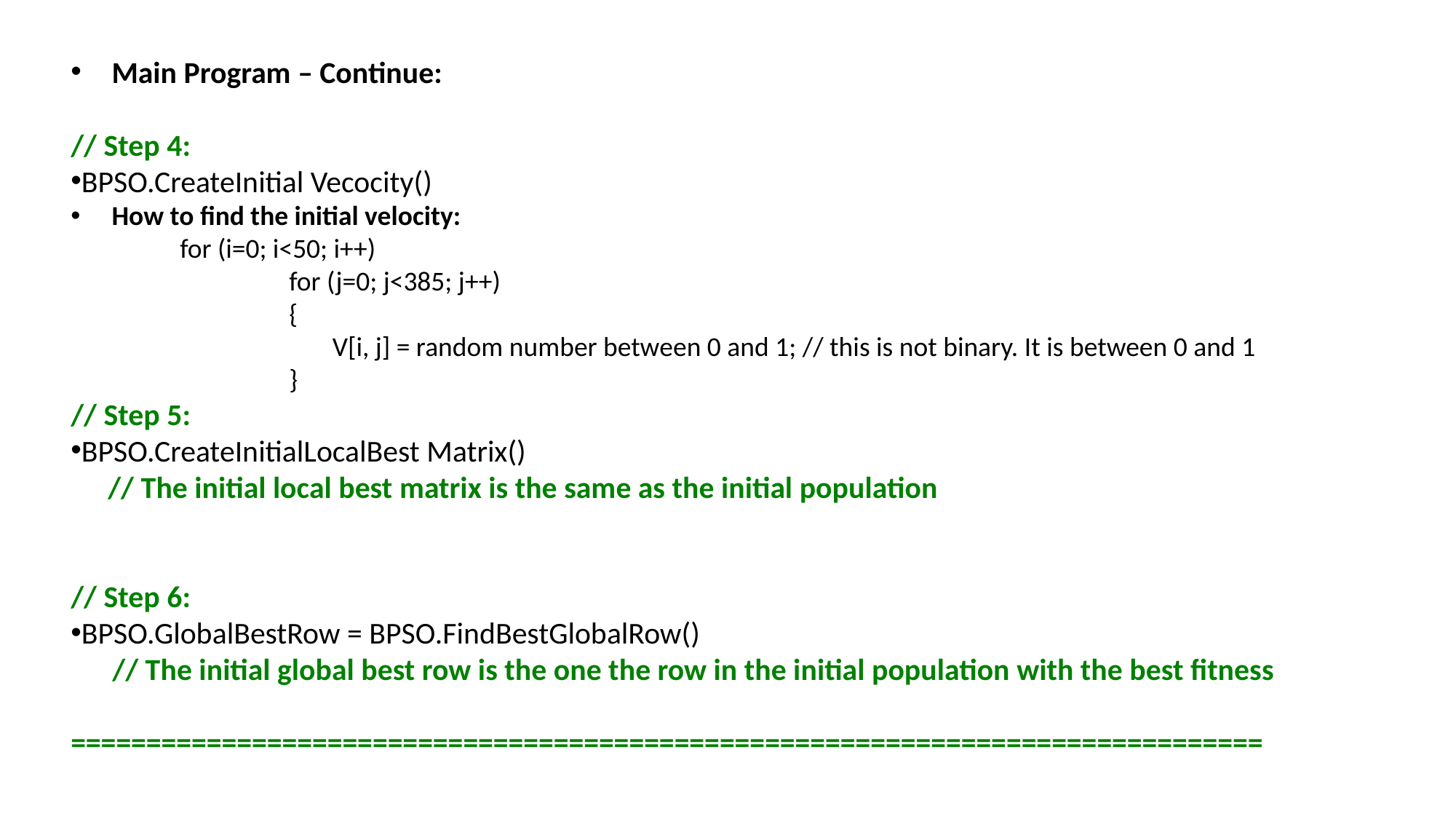

Main Program – Continue:

// Step 4:
BPSO.CreateInitial Vecocity()
How to find the initial velocity:
	for (i=0; i<50; i++)
		for (j=0; j<385; j++)
		{
		       V[i, j] = random number between 0 and 1; // this is not binary. It is between 0 and 1
		}
// Step 5:
BPSO.CreateInitialLocalBest Matrix()
      // The initial local best matrix is the same as the initial population

// Step 6:
BPSO.GlobalBestRow = BPSO.FindBestGlobalRow()
      // The initial global best row is the one the row in the initial population with the best fitness

===============================================================================